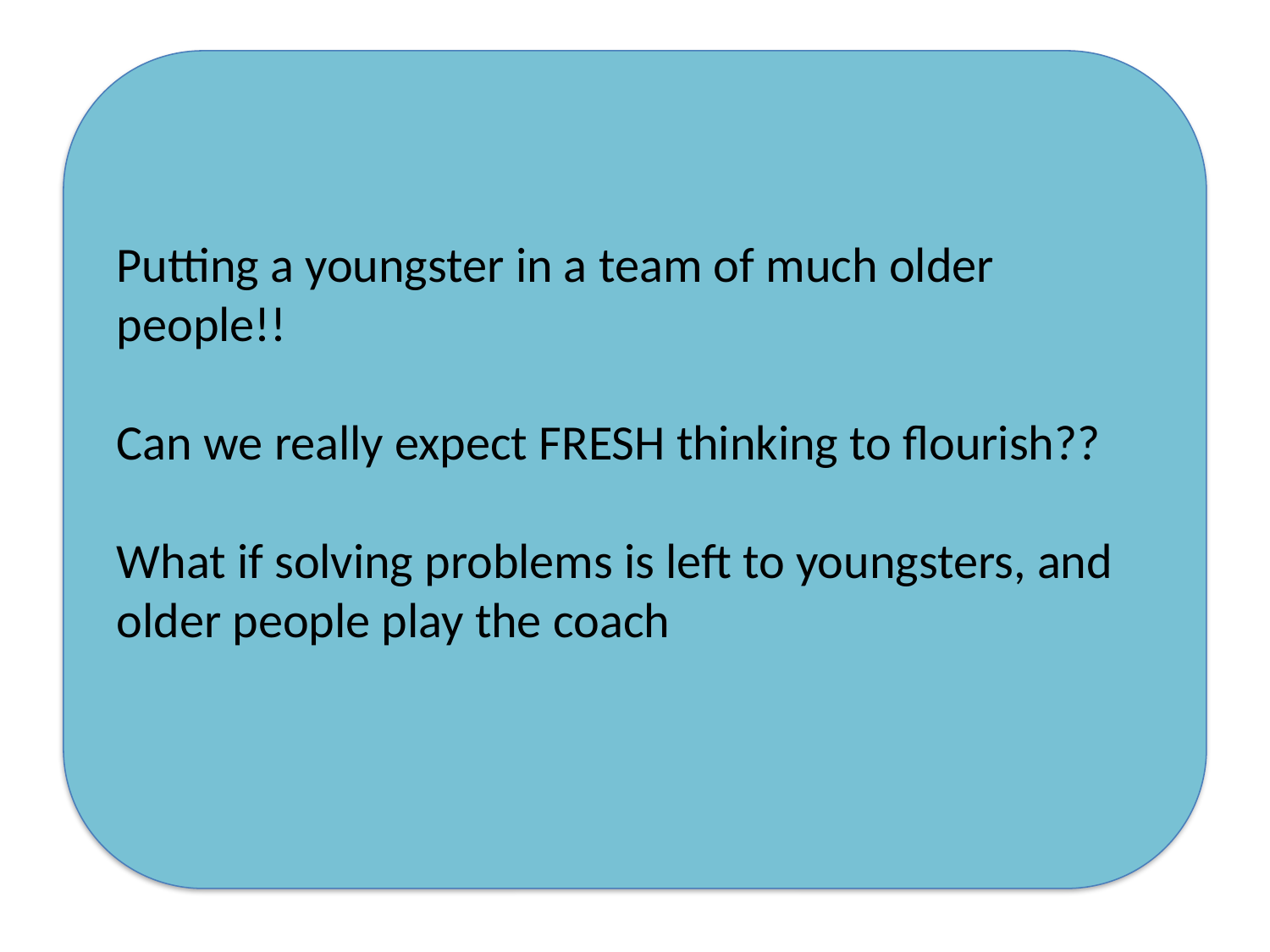

Putting a youngster in a team of much older people!!

Can we really expect FRESH thinking to flourish??

What if solving problems is left to youngsters, and older people play the coach